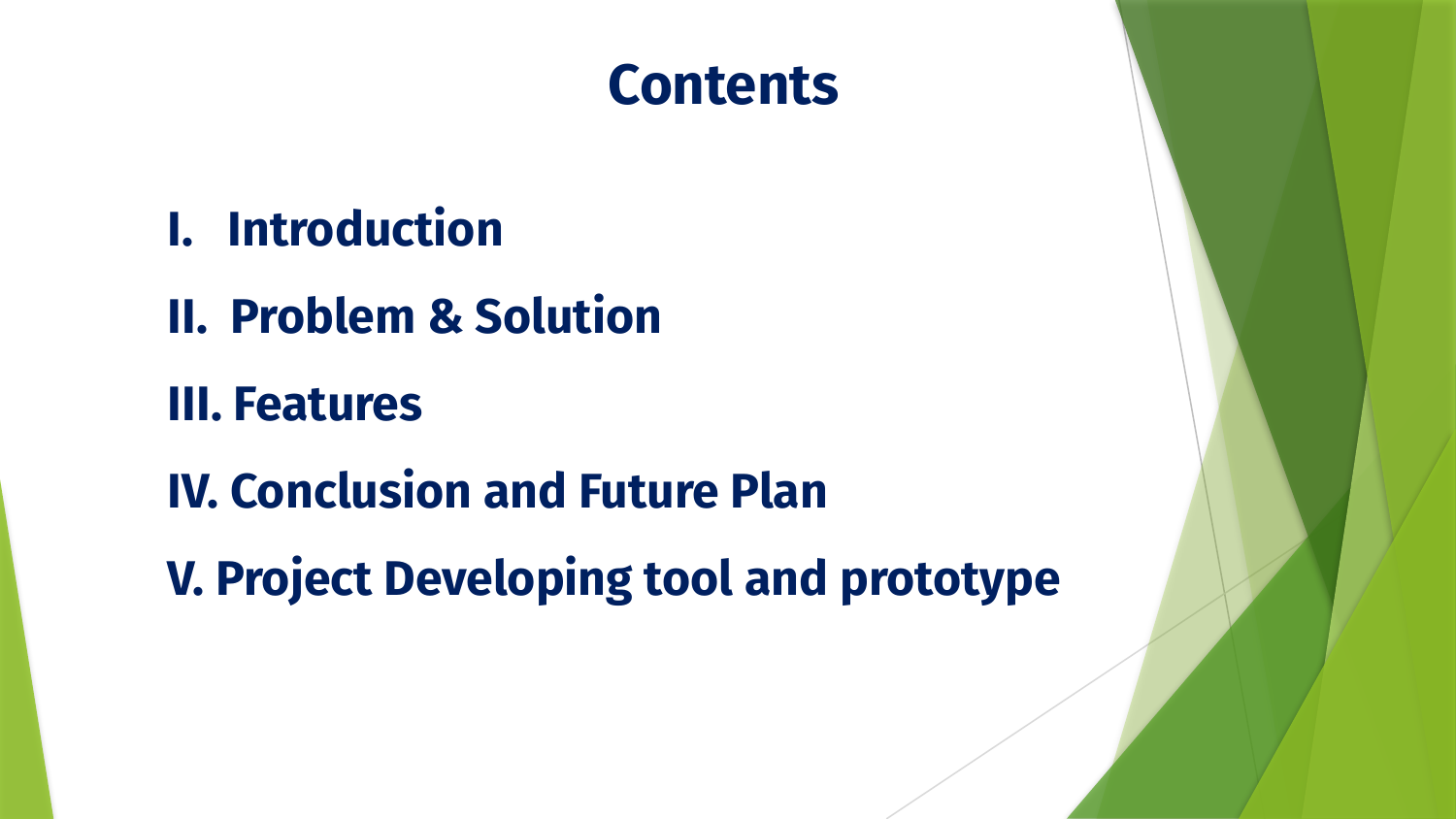

Contents
I.   Introduction
II.  Problem & Solution
III. Features
IV. Conclusion and Future Plan
V. Project Developing tool and prototype